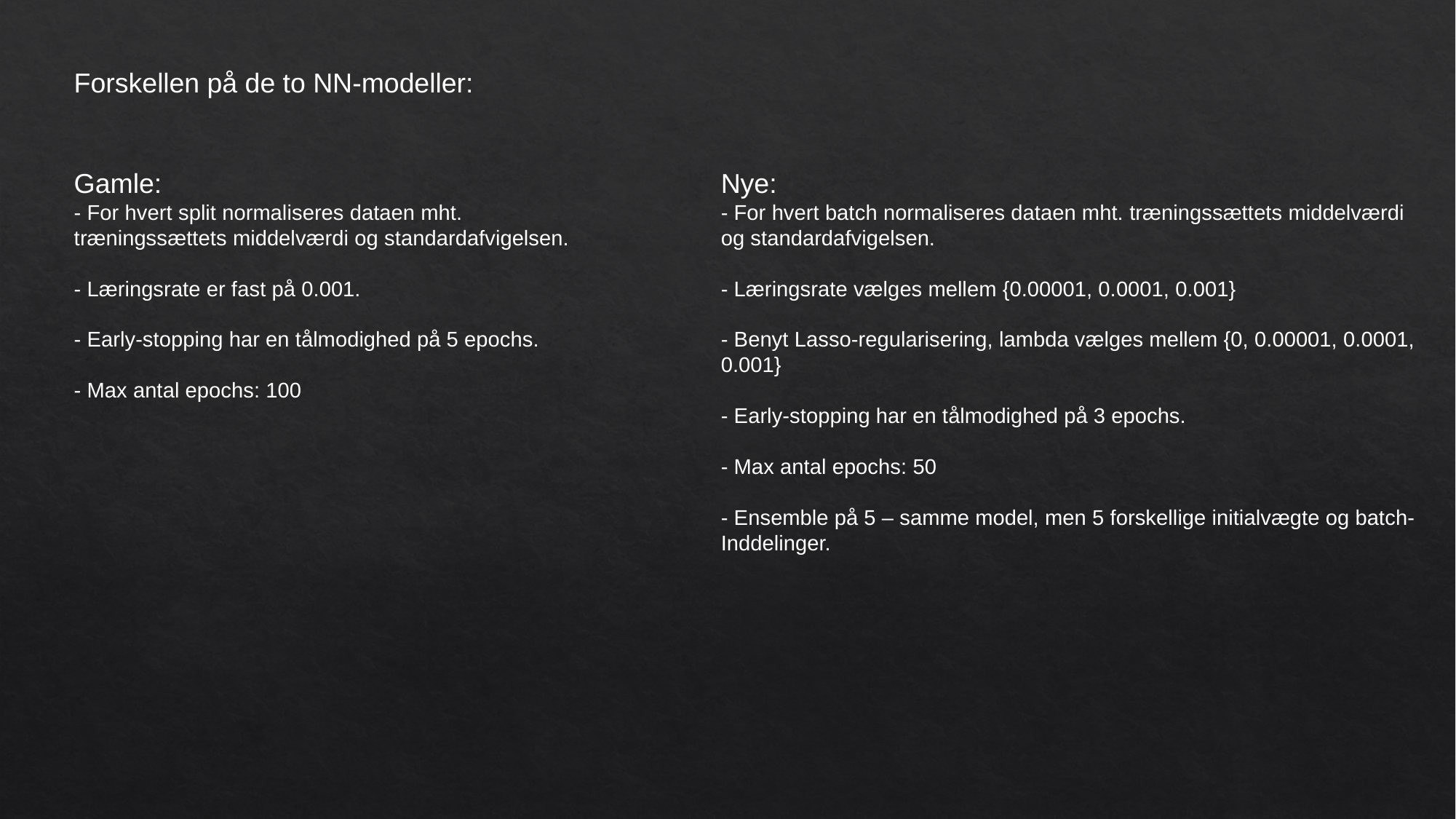

Forskellen på de to NN-modeller:
Gamle:
- For hvert split normaliseres dataen mht. træningssættets middelværdi og standardafvigelsen.

- Læringsrate er fast på 0.001.

- Early-stopping har en tålmodighed på 5 epochs.

- Max antal epochs: 100
Nye:
- For hvert batch normaliseres dataen mht. træningssættets middelværdi og standardafvigelsen.

- Læringsrate vælges mellem {0.00001, 0.0001, 0.001}

- Benyt Lasso-regularisering, lambda vælges mellem {0, 0.00001, 0.0001, 0.001}

- Early-stopping har en tålmodighed på 3 epochs.

- Max antal epochs: 50

- Ensemble på 5 – samme model, men 5 forskellige initialvægte og batch-
Inddelinger.